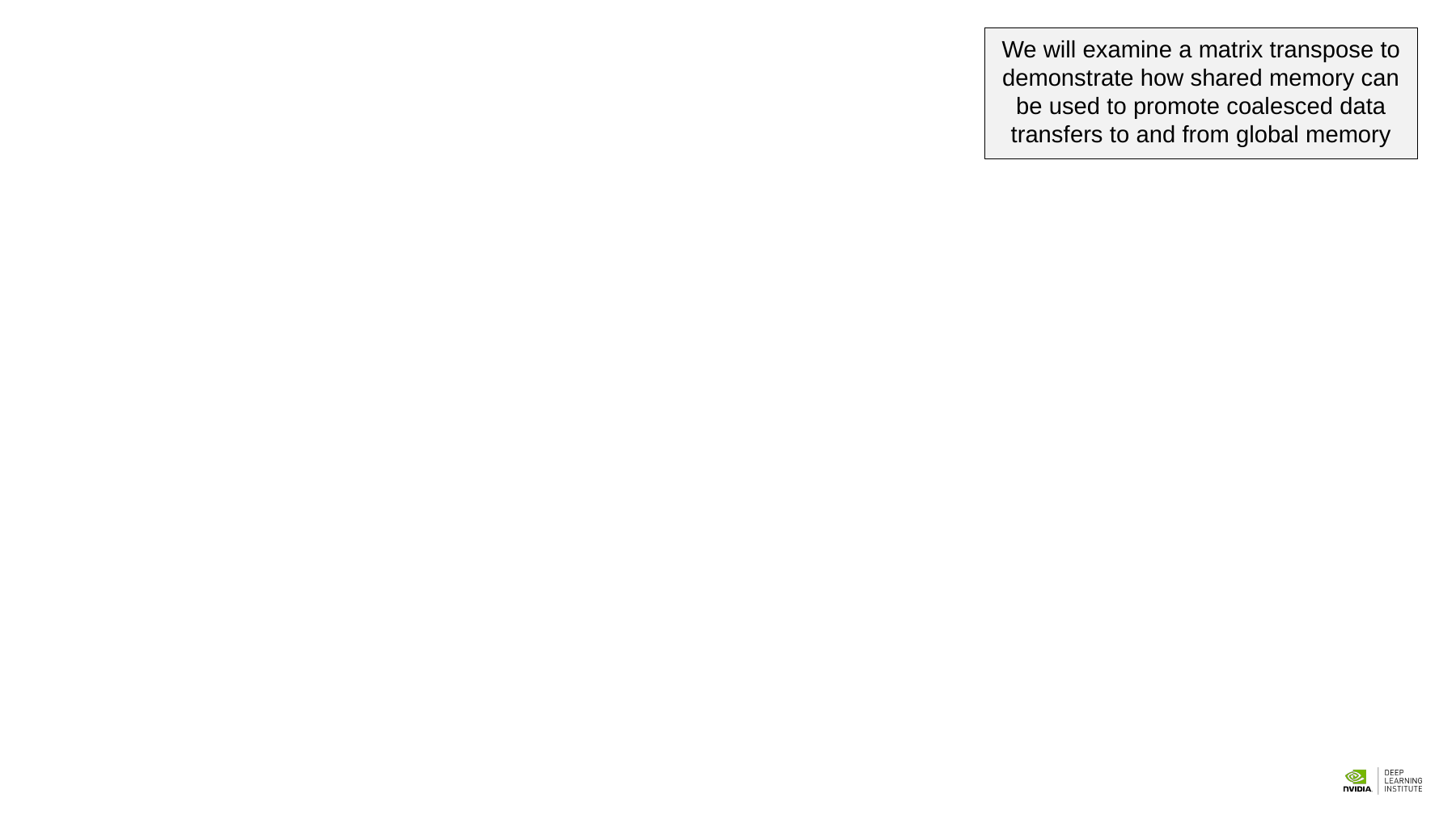

We will examine a matrix transpose to demonstrate how shared memory can be used to promote coalesced data transfers to and from global memory